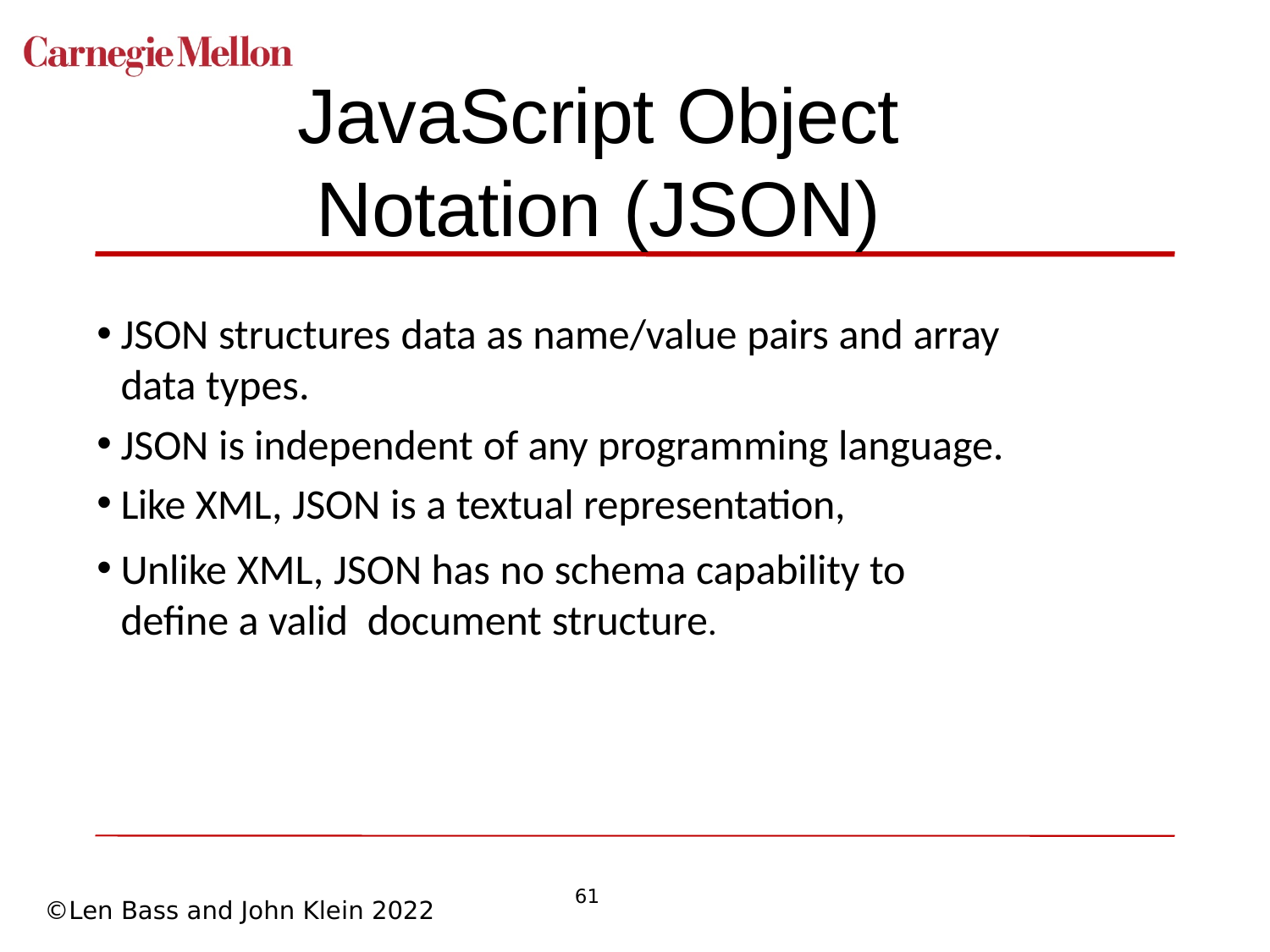

# JavaScript Object Notation (JSON)
JSON structures data as name/value pairs and array data types.
JSON is independent of any programming language.
Like XML, JSON is a textual representation,
Unlike XML, JSON has no schema capability to define a valid  document structure.
61